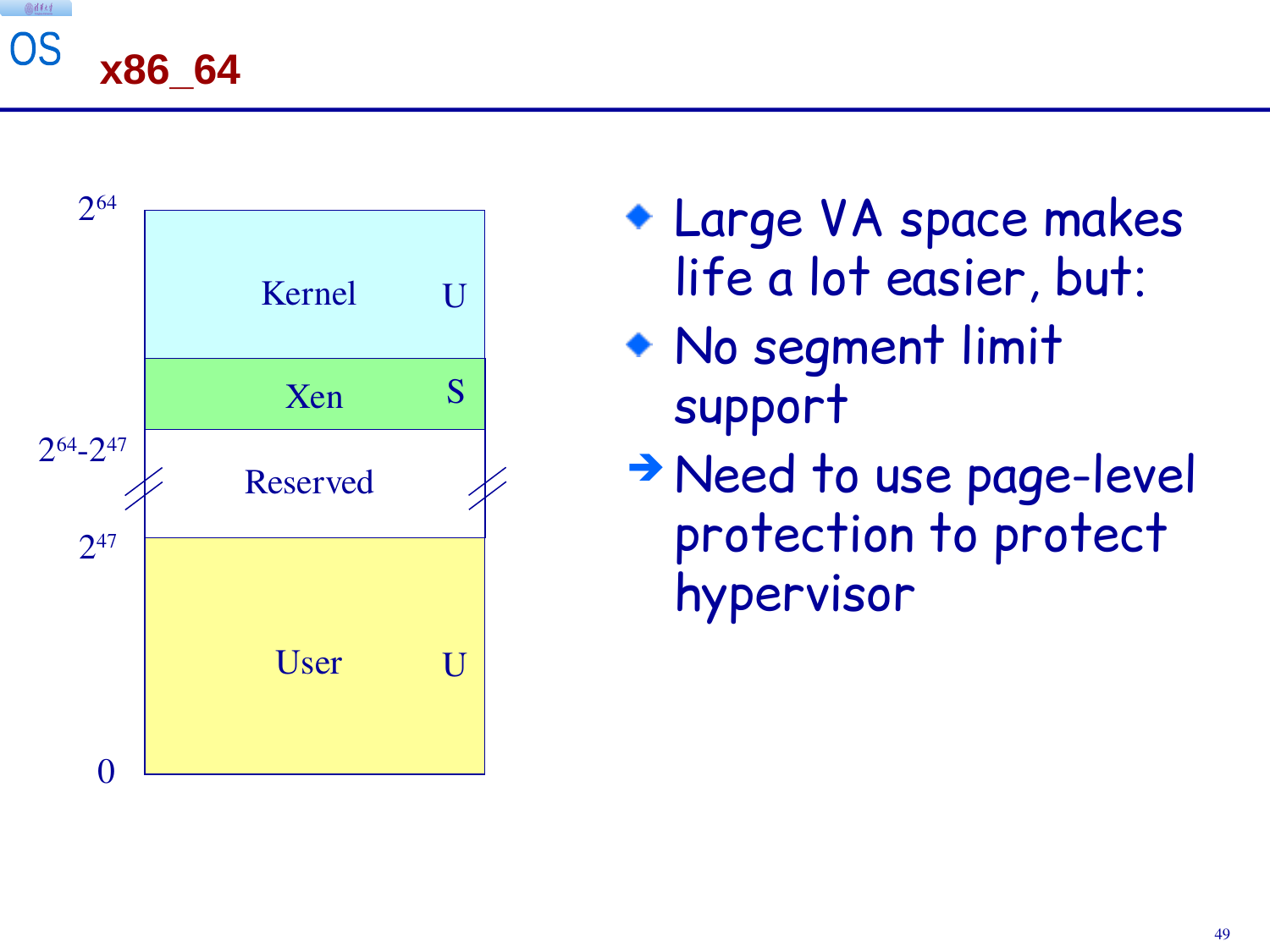

# x86_64
264
Large VA space makes life a lot easier, but:
No segment limit support
Need to use page-level protection to protect hypervisor

Kernel
U

Xen
S
264-247

Reserved

247
User
U
0